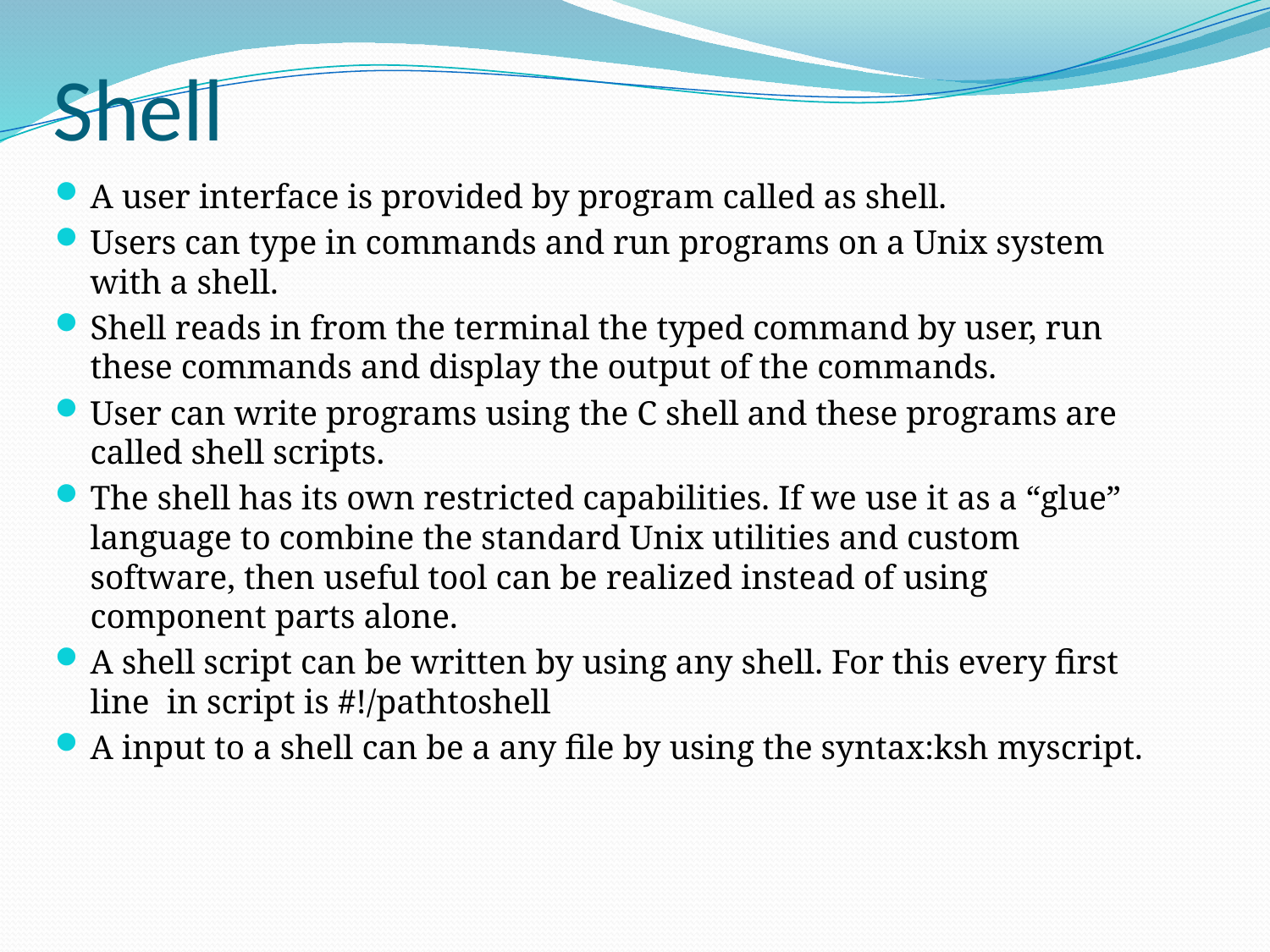

# Shell
A user interface is provided by program called as shell.
Users can type in commands and run programs on a Unix system with a shell.
Shell reads in from the terminal the typed command by user, run these commands and display the output of the commands.
User can write programs using the C shell and these programs are called shell scripts.
The shell has its own restricted capabilities. If we use it as a “glue” language to combine the standard Unix utilities and custom software, then useful tool can be realized instead of using component parts alone.
A shell script can be written by using any shell. For this every first line  in script is #!/pathtoshell
A input to a shell can be a any file by using the syntax:ksh myscript.